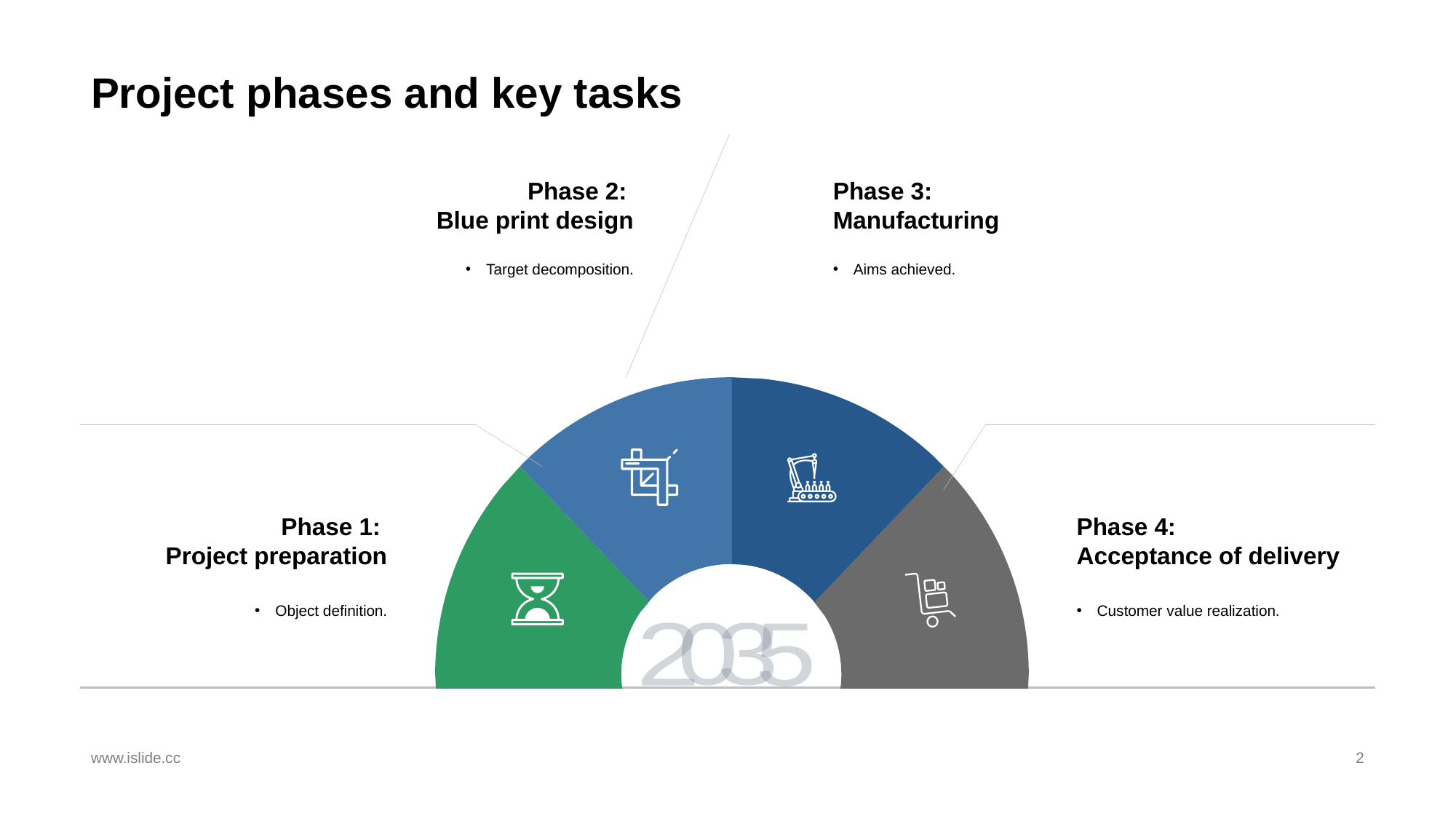

# Project phases and key tasks
Phase 2:
Blue print design
Phase 3:
Manufacturing
Target decomposition.

Aims achieved.

Phase 1:
Project preparation
Phase 4:
Acceptance of delivery

Object definition.
Customer value realization.
2
0
3
5

www.islide.cc
2